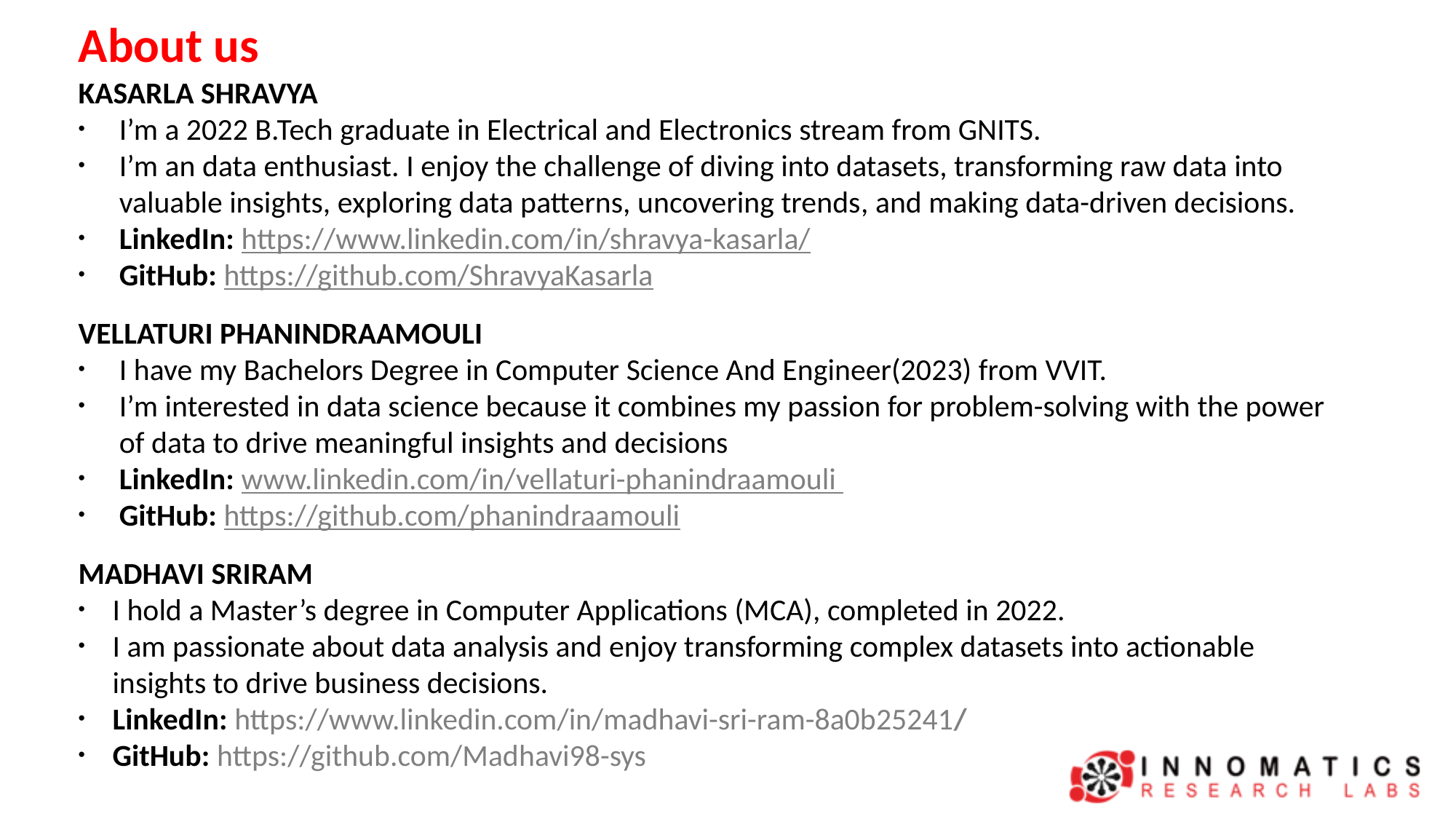

About us
KASARLA SHRAVYA
I’m a 2022 B.Tech graduate in Electrical and Electronics stream from GNITS.
I’m an data enthusiast. I enjoy the challenge of diving into datasets, transforming raw data into valuable insights, exploring data patterns, uncovering trends, and making data-driven decisions.
LinkedIn: https://www.linkedin.com/in/shravya-kasarla/
GitHub: https://github.com/ShravyaKasarla

VELLATURI PHANINDRAAMOULI
I have my Bachelors Degree in Computer Science And Engineer(2023) from VVIT.
I’m interested in data science because it combines my passion for problem-solving with the power of data to drive meaningful insights and decisions
LinkedIn: www.linkedin.com/in/vellaturi-phanindraamouli
GitHub: https://github.com/phanindraamouli

MADHAVI SRIRAM
I hold a Master’s degree in Computer Applications (MCA), completed in 2022.
I am passionate about data analysis and enjoy transforming complex datasets into actionable insights to drive business decisions.
LinkedIn: https://www.linkedin.com/in/madhavi-sri-ram-8a0b25241/
GitHub: https://github.com/Madhavi98-sys